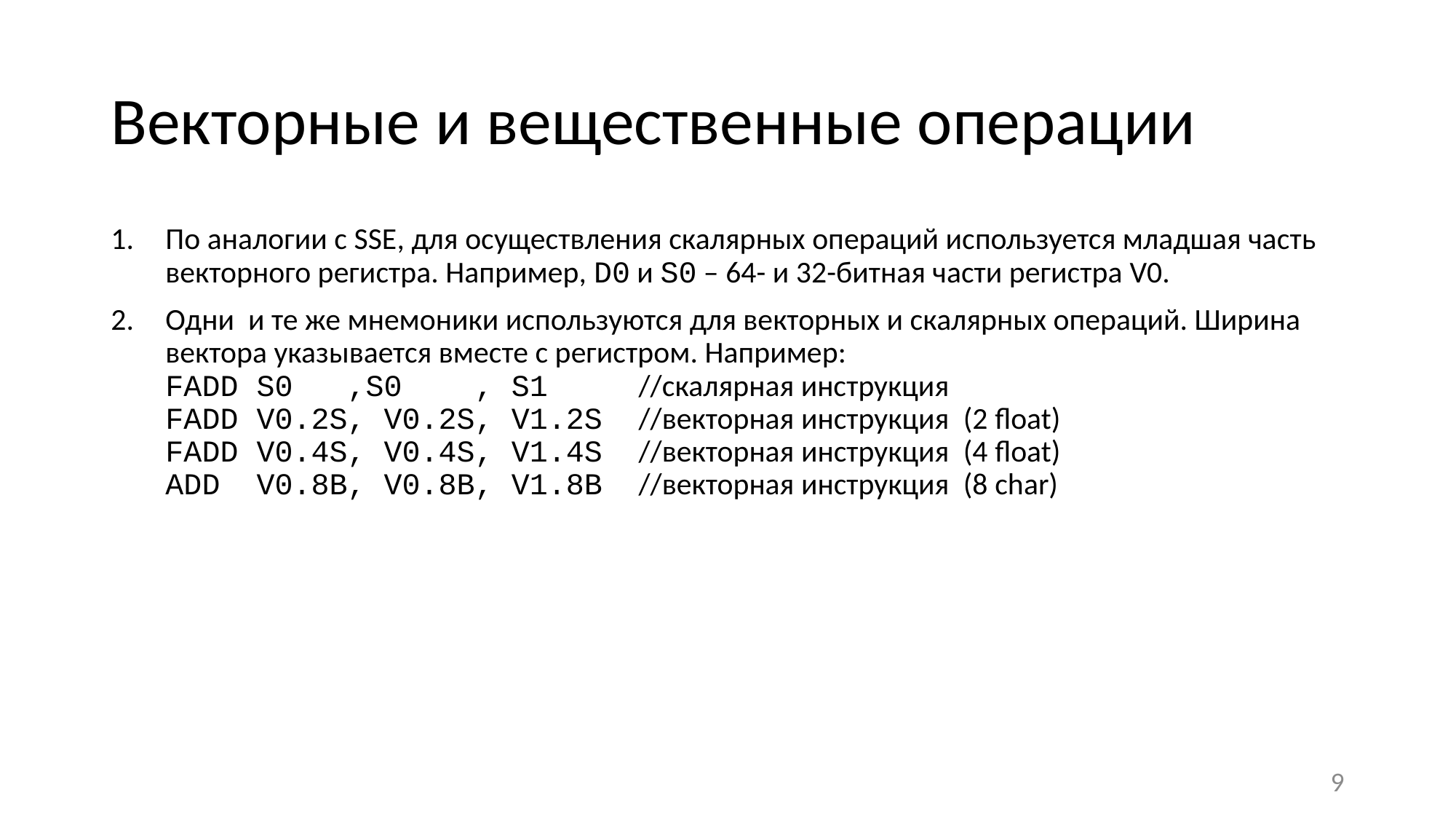

# Векторные и вещественные операции
По аналогии с SSE, для осуществления скалярных операций используется младшая часть векторного регистра. Например, D0 и S0 – 64- и 32-битная части регистра V0.
Одни  и те же мнемоники используются для векторных и скалярных операций. Ширина вектора указывается вместе с регистром. Например:
FADD S0   ,S0    , S1     //скалярная инструкция
FADD V0.2S, V0.2S, V1.2S  //векторная инструкция  (2 float)
FADD V0.4S, V0.4S, V1.4S  //векторная инструкция  (4 float)
ADD  V0.8B, V0.8B, V1.8B  //векторная инструкция  (8 char)

9